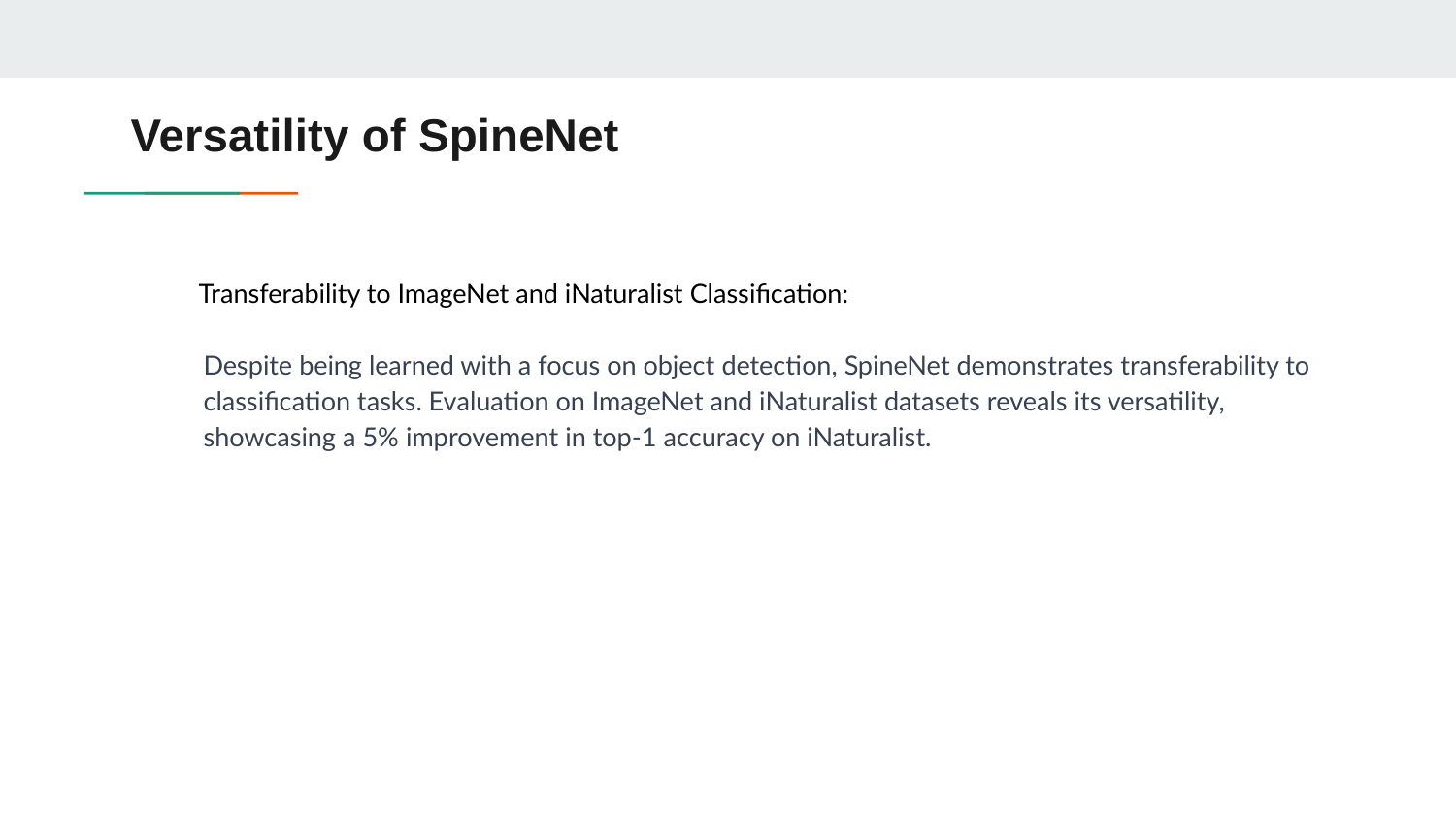

# Versatility of SpineNet

          Transferability to ImageNet and iNaturalist Classification:
Despite being learned with a focus on object detection, SpineNet demonstrates transferability to classification tasks. Evaluation on ImageNet and iNaturalist datasets reveals its versatility, showcasing a 5% improvement in top-1 accuracy on iNaturalist.